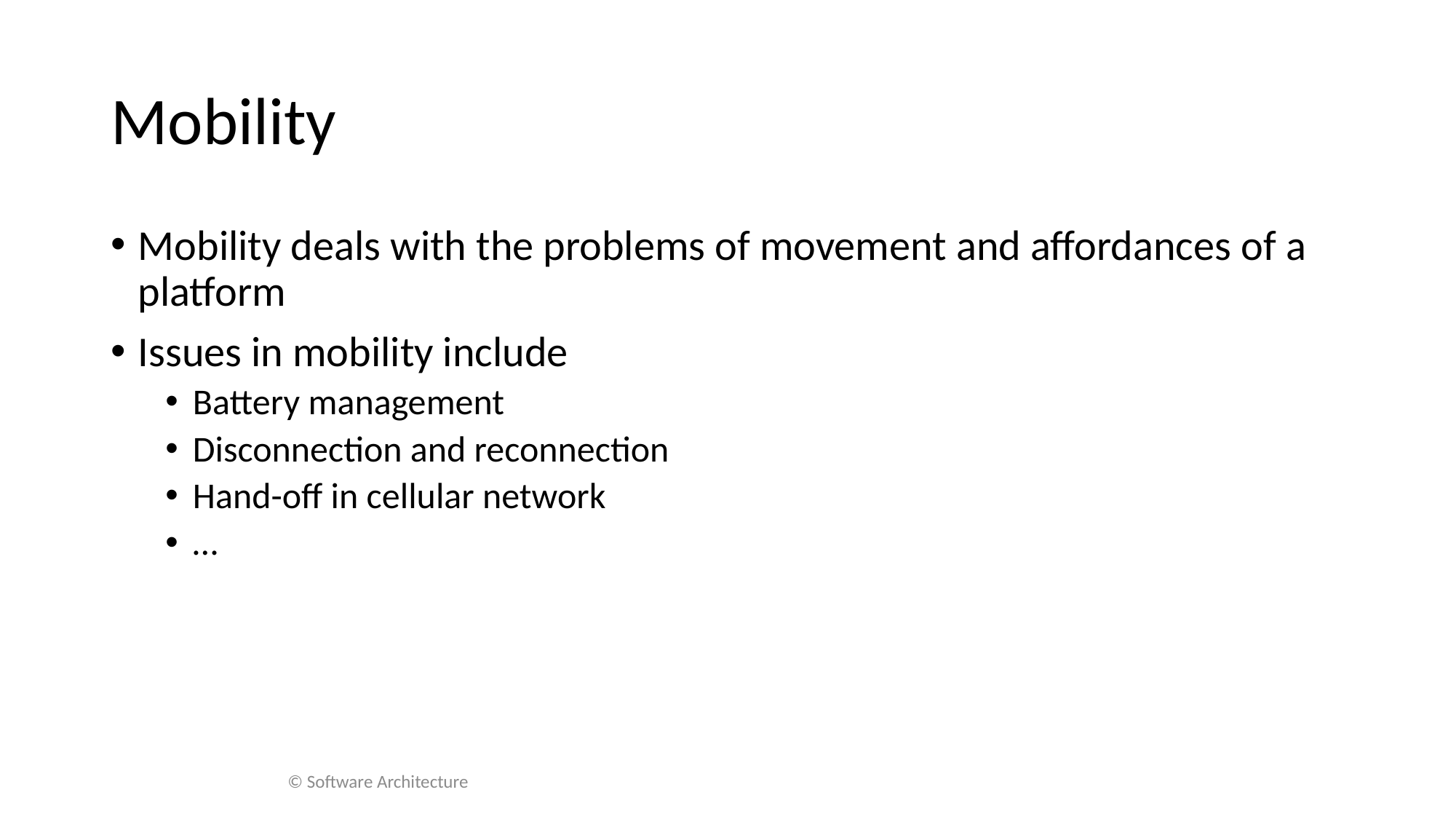

# Mobility
Mobility deals with the problems of movement and affordances of a platform
Issues in mobility include
Battery management
Disconnection and reconnection
Hand-off in cellular network
…

© Software Architecture